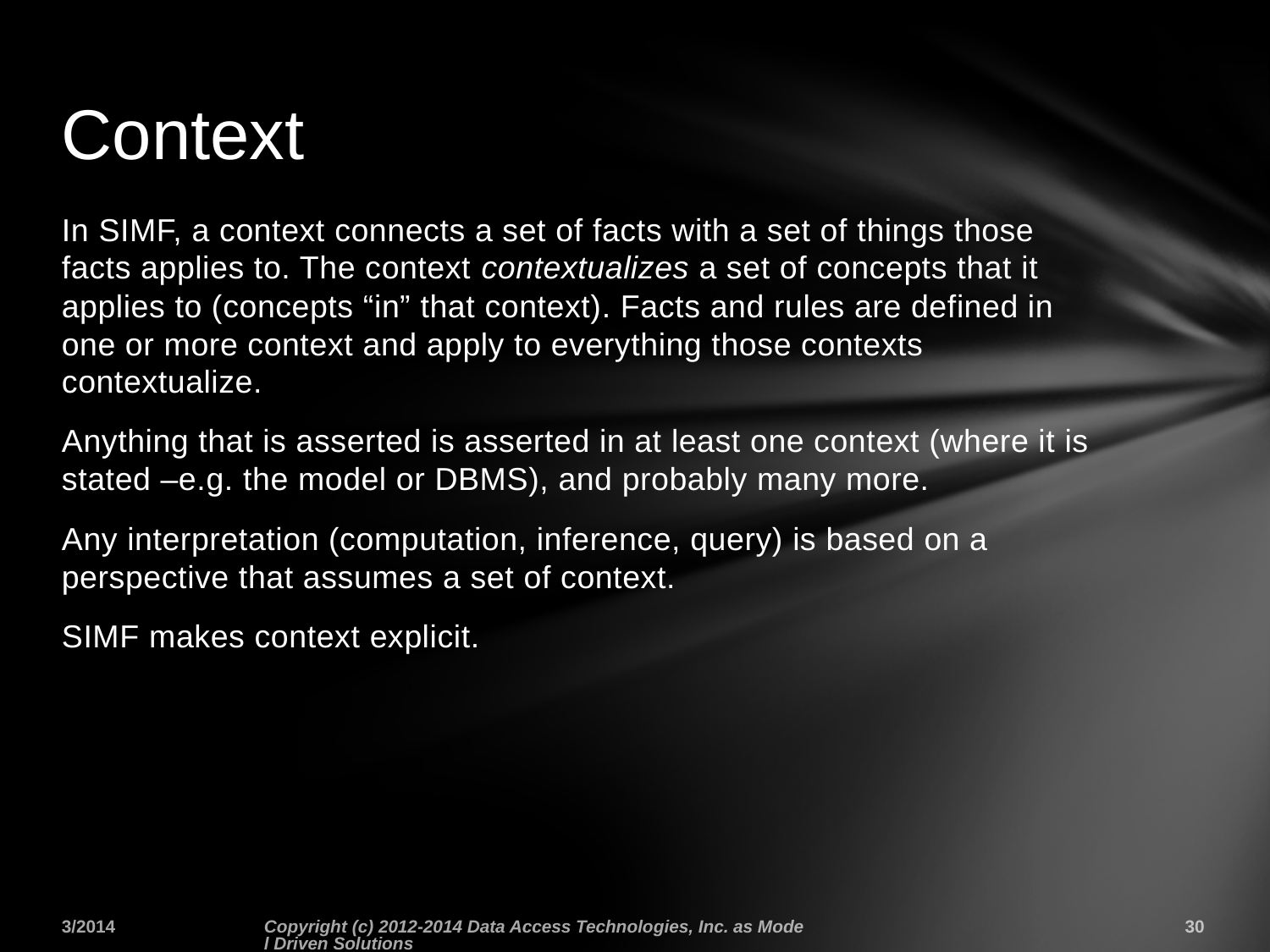

# Context
In SIMF, a context connects a set of facts with a set of things those facts applies to. The context contextualizes a set of concepts that it applies to (concepts “in” that context). Facts and rules are defined in one or more context and apply to everything those contexts contextualize.
Anything that is asserted is asserted in at least one context (where it is stated –e.g. the model or DBMS), and probably many more.
Any interpretation (computation, inference, query) is based on a perspective that assumes a set of context.
SIMF makes context explicit.
3/2014
Copyright (c) 2012-2014 Data Access Technologies, Inc. as Model Driven Solutions
30